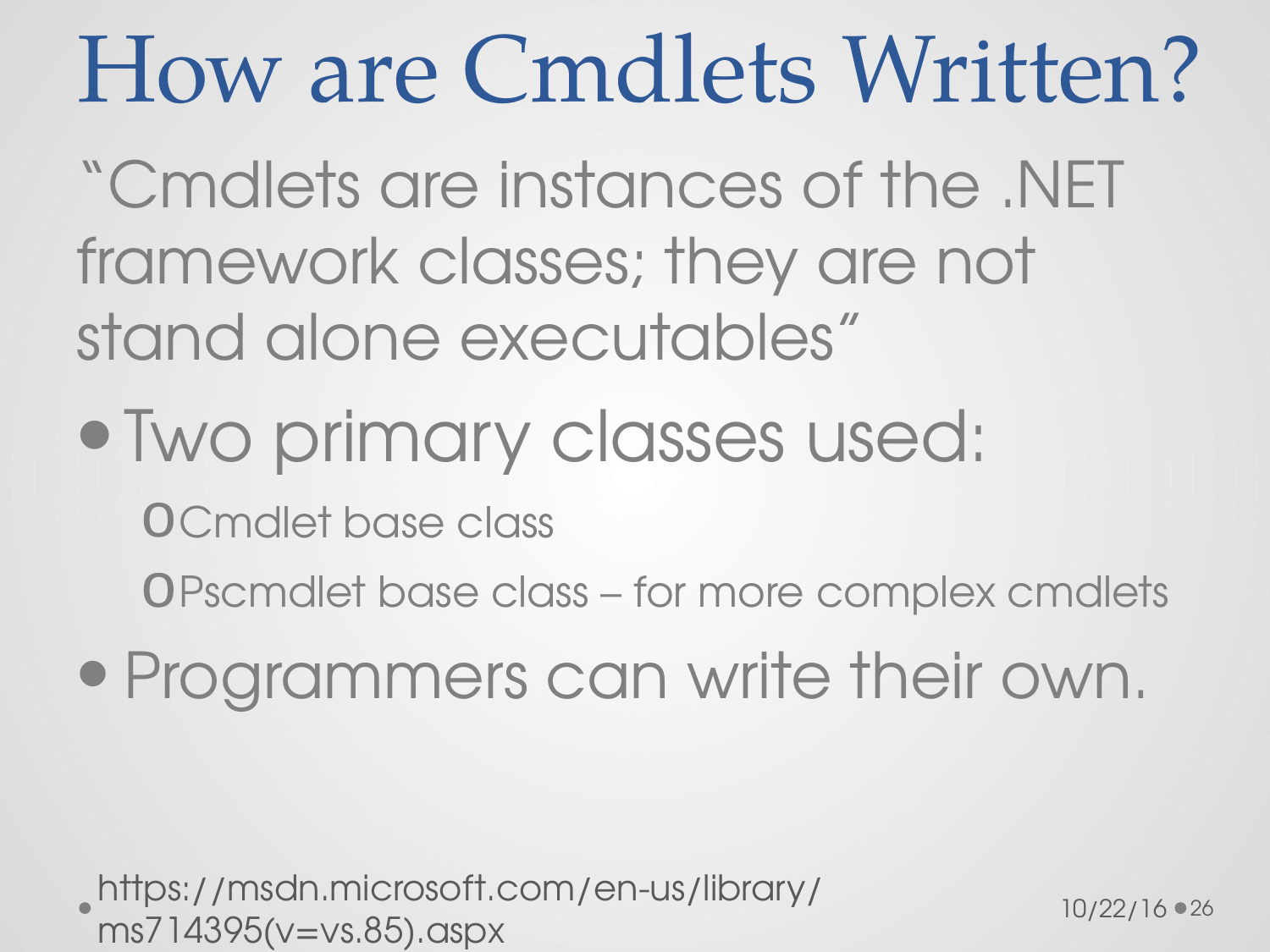

# How are Cmdlets Written?
“Cmdlets are instances of the .NET framework classes; they are not stand alone executables”
Two primary classes used:
Cmdlet base class
Pscmdlet base class – for more complex cmdlets
Programmers can write their own.
https://msdn.microsoft.com/en-us/library/ms714395(v=vs.85).aspx
10/22/16
26